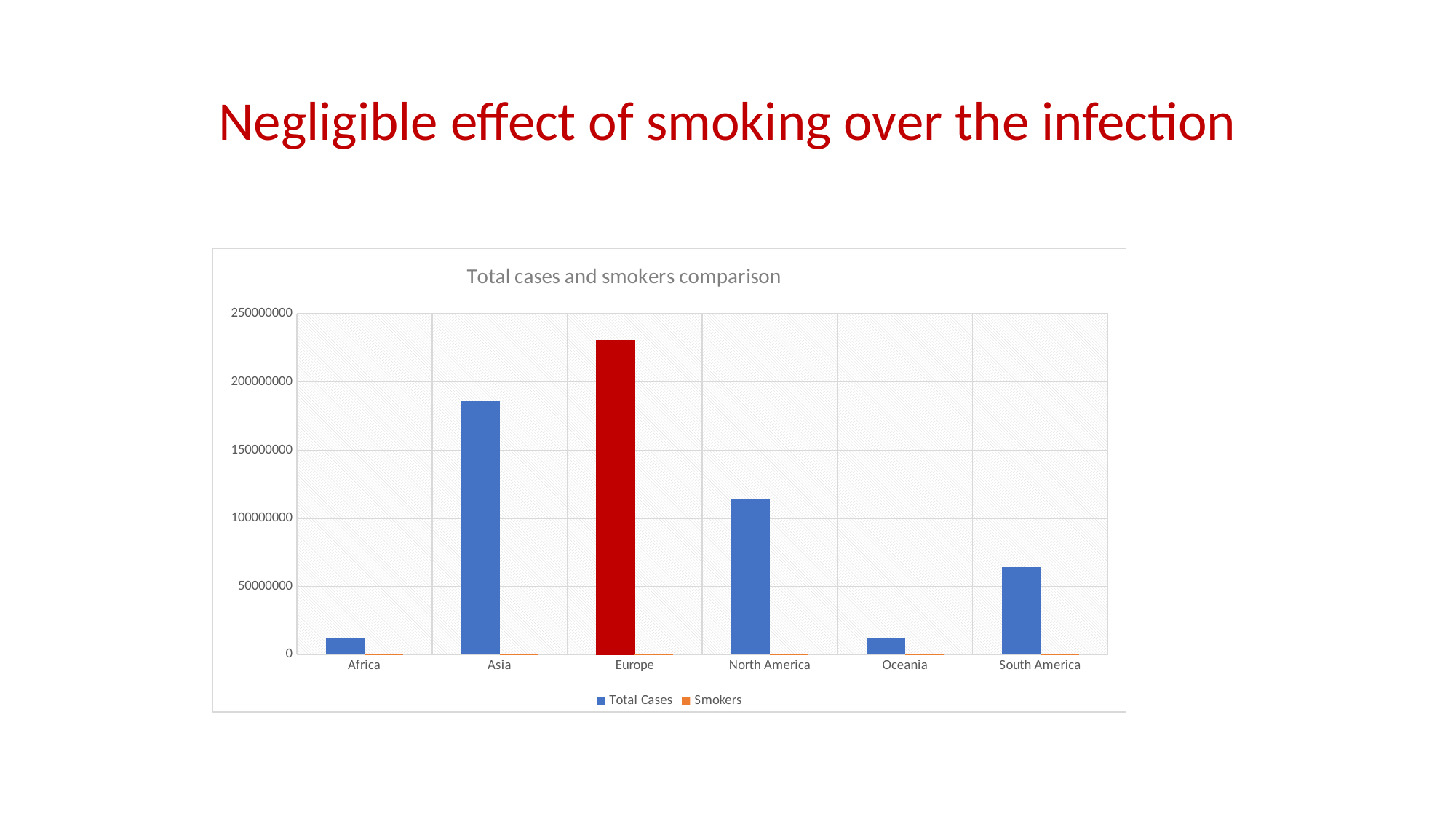

# Negligible effect of smoking over the infection

### Chart: Total cases and smokers comparison

| Category | Total Cases | Smokers |
|---|---|---|
| Africa | 12360782.0 | 76.0 |
| Asia | 186038148.0 | 105.0 |
| Europe | 230425076.0 | 102.0 |
| North America | 114451892.0 | 72.0 |
| Oceania | 12417556.0 | 102.0 |
| South America | 64018820.0 | 77.0 |